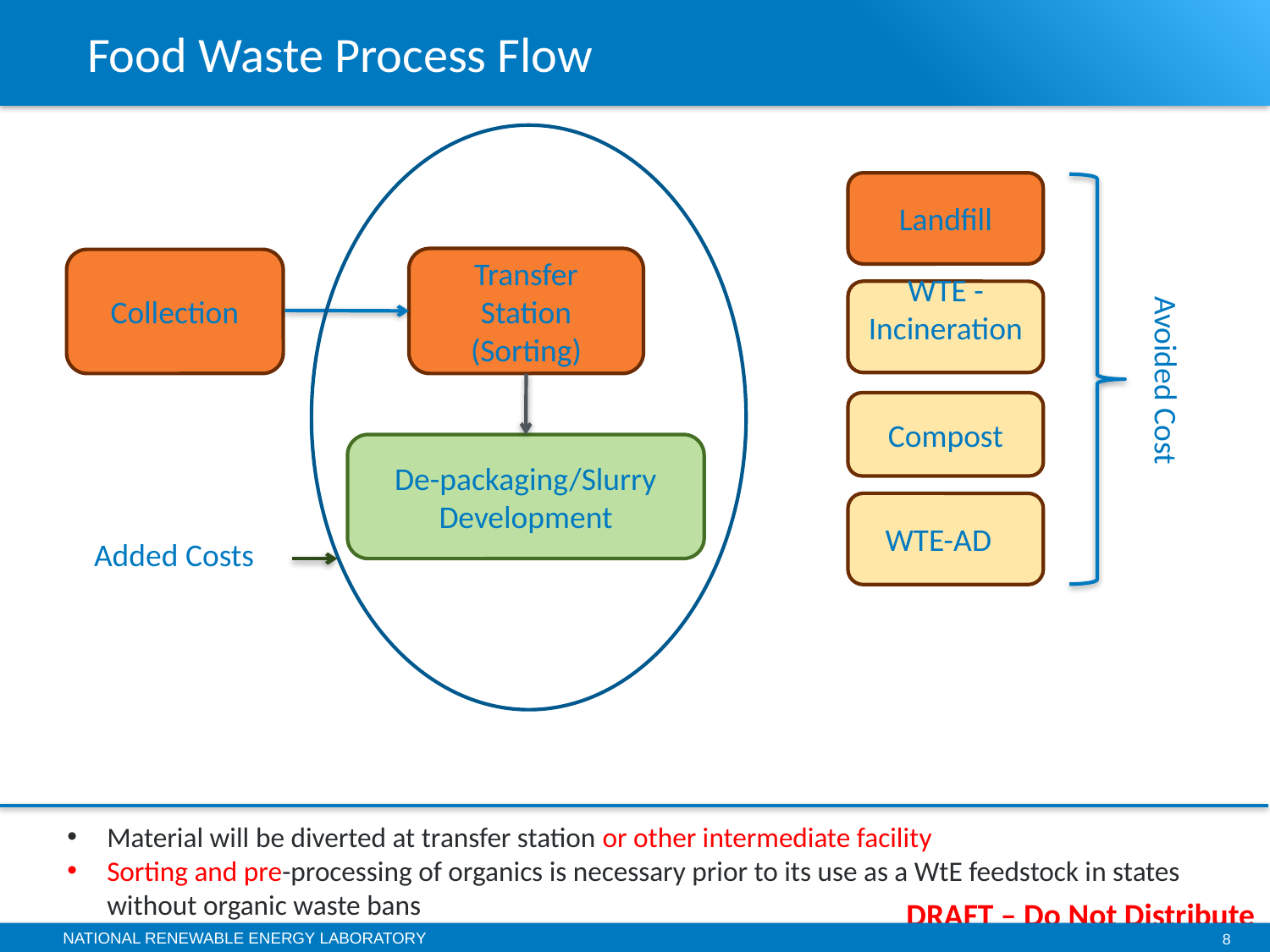

# Food Waste Process Flow

Landfill

Transfer Station
(Sorting)
Collection
WTE -Incineration
Avoided Cost
Compost
De-packaging/Slurry Development
WTE-AD
Added Costs
Material will be diverted at transfer station or other intermediate facility
Sorting and pre-processing of organics is necessary prior to its use as a WtE feedstock in states without organic waste bans